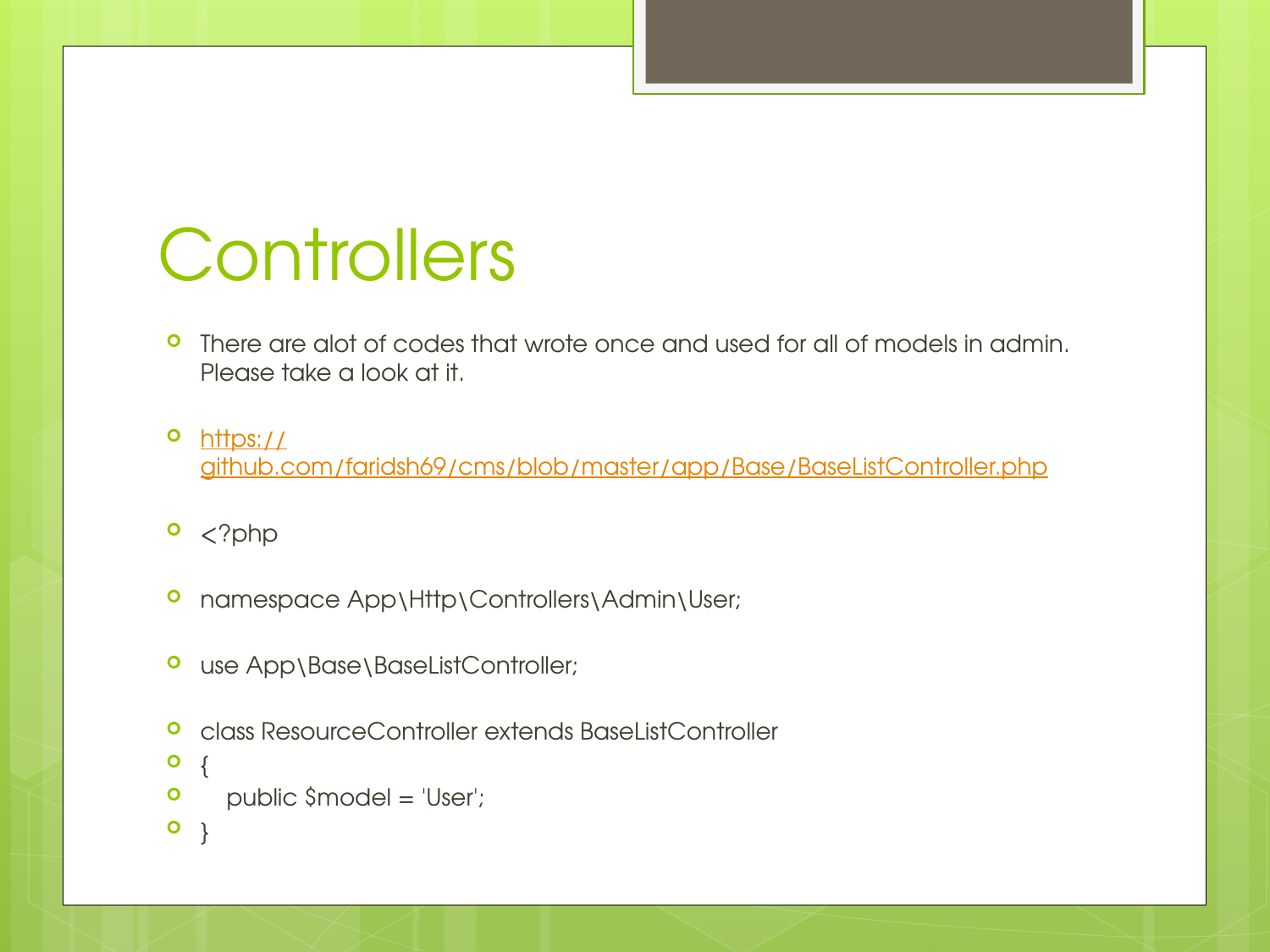

# Controllers
There are alot of codes that wrote once and used for all of models in admin. Please take a look at it.

https://github.com/faridsh69/cms/blob/master/app/Base/BaseListController.php

<?php

namespace App\Http\Controllers\Admin\User;

use App\Base\BaseListController;

class ResourceController extends BaseListController
{
    public $model = 'User';
}